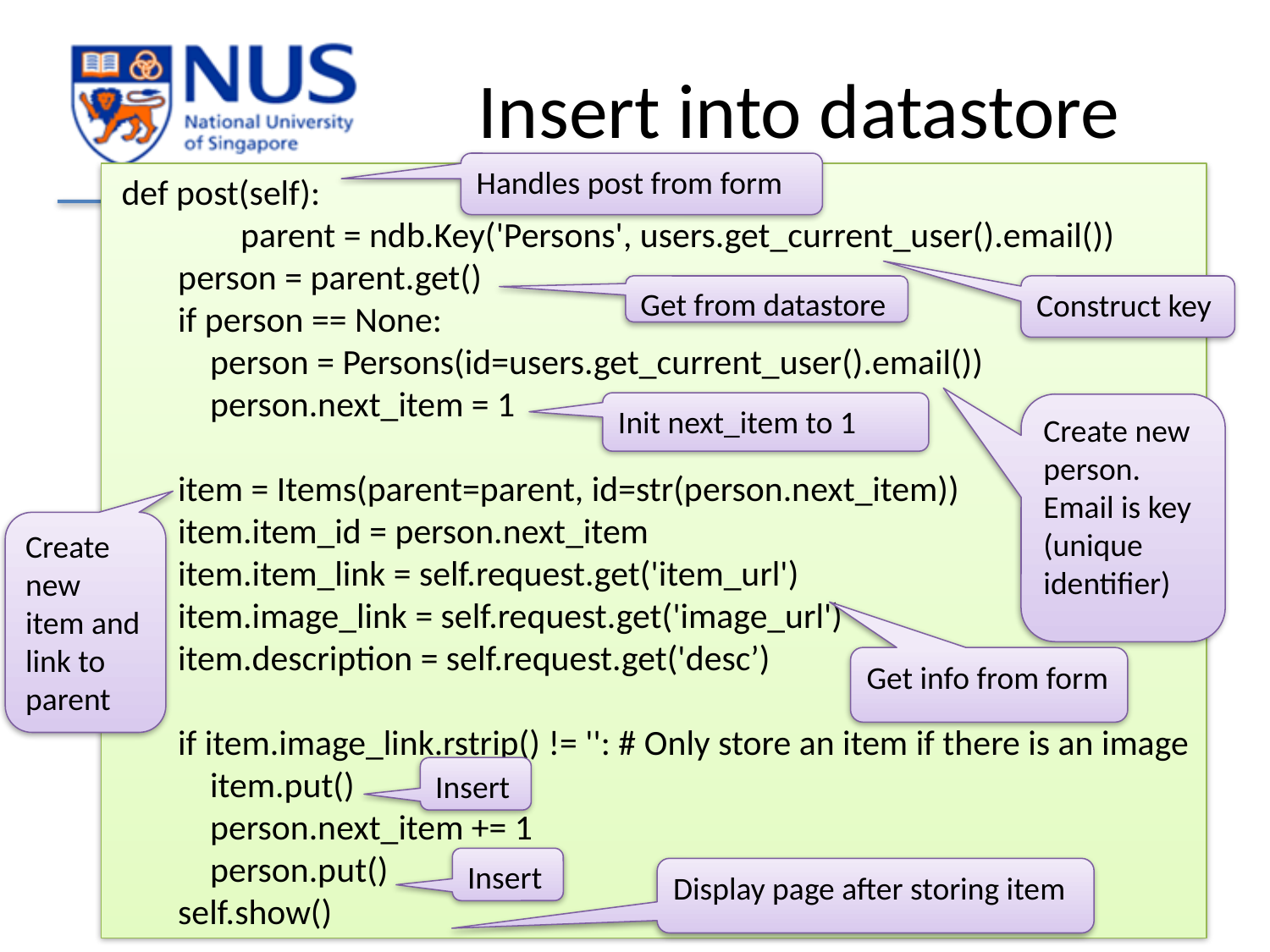

# Insert into datastore
Handles post from form
 def post(self):
	parent = ndb.Key('Persons', users.get_current_user().email())
        person = parent.get()
        if person == None:
            person = Persons(id=users.get_current_user().email())
            person.next_item = 1

        item = Items(parent=parent, id=str(person.next_item))
        item.item_id = person.next_item
        item.item_link = self.request.get('item_url')
        item.image_link = self.request.get('image_url')
        item.description = self.request.get('desc’)

        if item.image_link.rstrip() != '': # Only store an item if there is an image
            item.put()
            person.next_item += 1
            person.put()
        self.show()
Get from datastore
Construct key
Init next_item to 1
Create new person. Email is key (unique identifier)
Create new item and link to parent
Get info from form
Insert
Insert
Display page after storing item